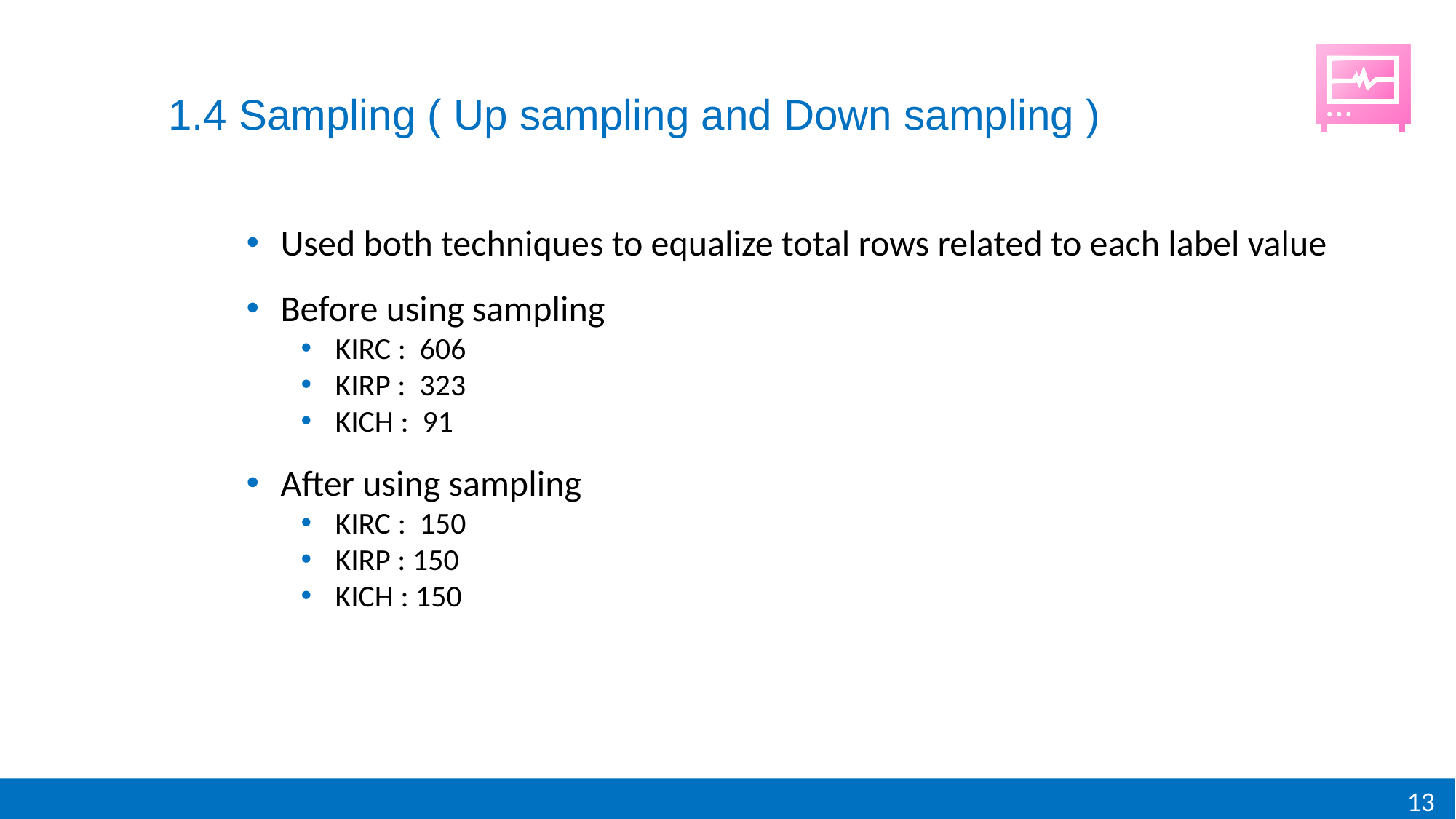

1.4 Sampling ( Up sampling and Down sampling )

Used both techniques to equalize total rows related to each label value
Before using sampling
KIRC :  606
KIRP :  323
KICH :  91
After using sampling
KIRC :  150
KIRP : 150
KICH : 150

13